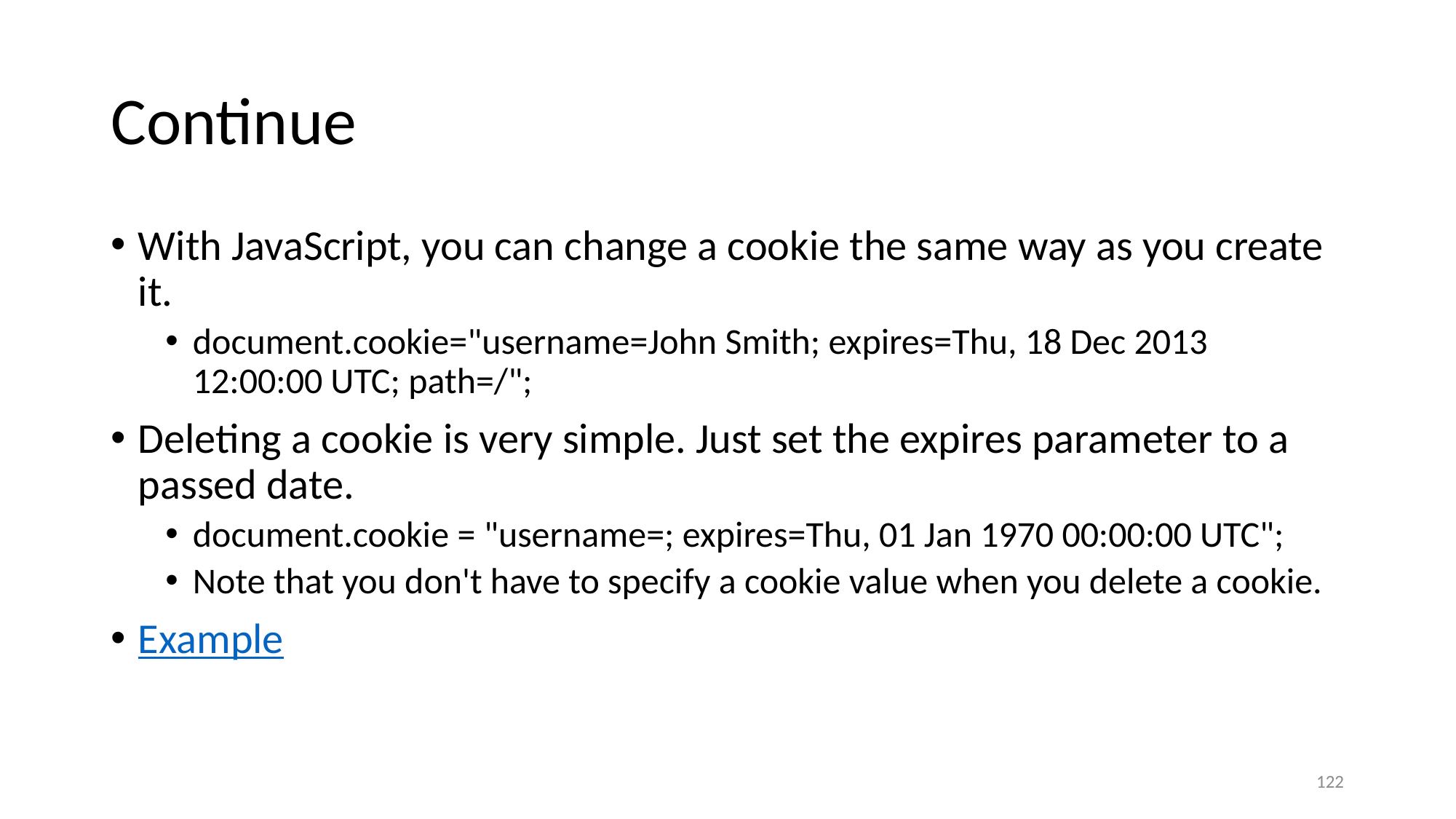

# Continue
With JavaScript, you can change a cookie the same way as you create it.
document.cookie="username=John Smith; expires=Thu, 18 Dec 2013 12:00:00 UTC; path=/";
Deleting a cookie is very simple. Just set the expires parameter to a passed date.
document.cookie = "username=; expires=Thu, 01 Jan 1970 00:00:00 UTC";
Note that you don't have to specify a cookie value when you delete a cookie.
Example
122